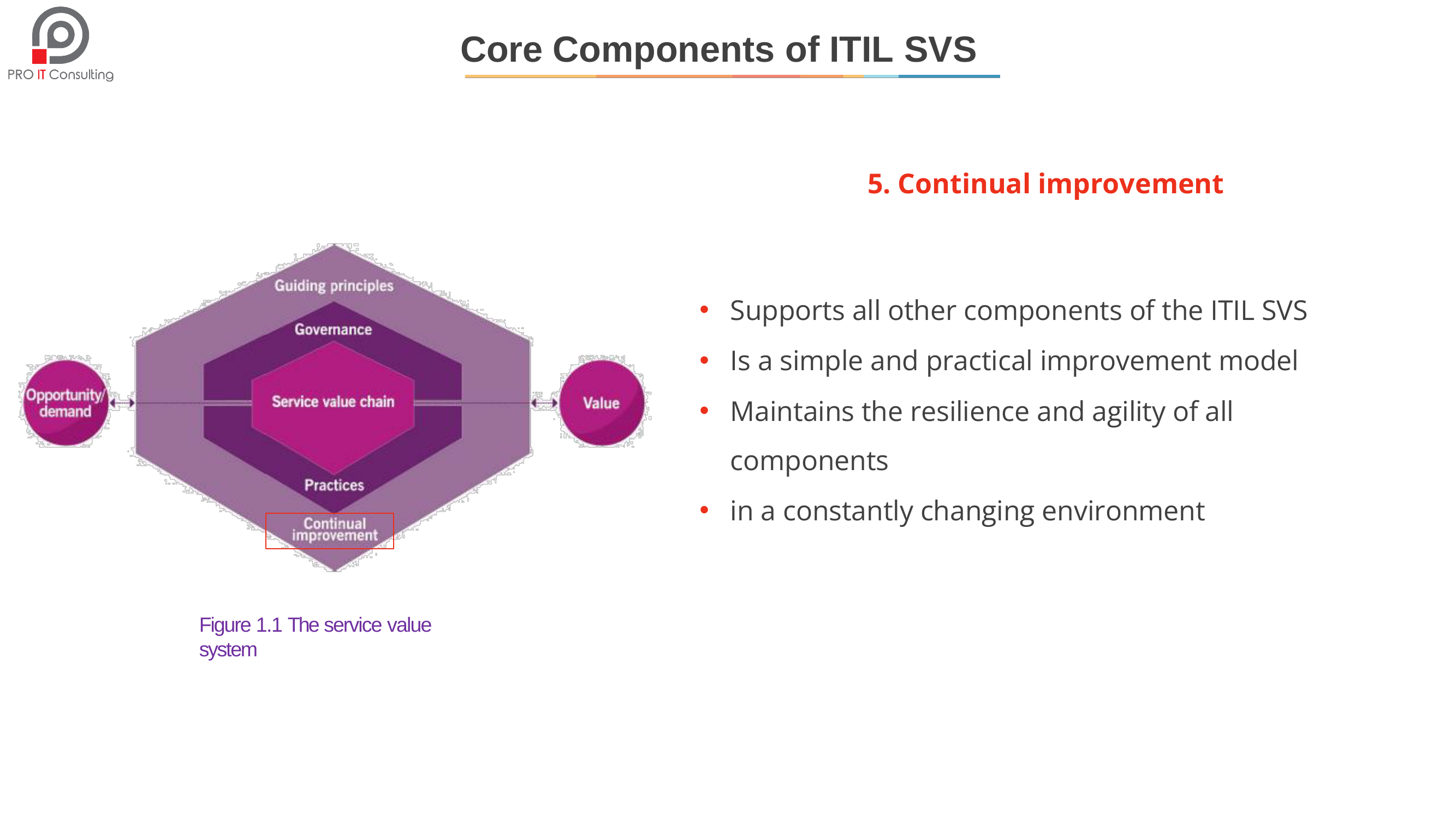

# Core Components of ITIL SVS

5. Continual improvement

Supports all other components of the ITIL SVS
Is a simple and practical improvement model
Maintains the resilience and agility of all components
in a constantly changing environment

Figure 1.1 The service value system